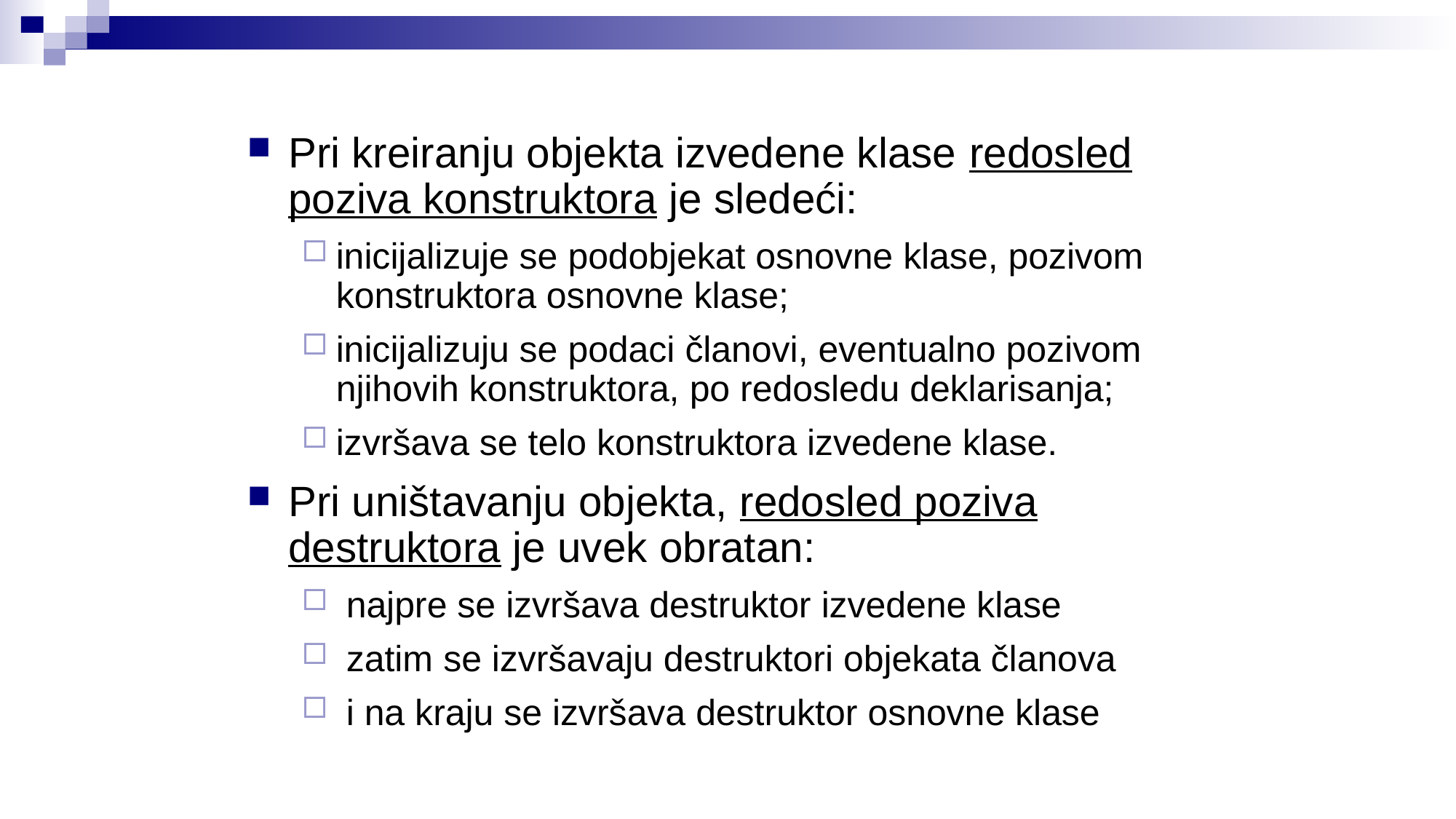

Pri kreiranju objekta izvedene klase redosled poziva konstruktora je sledeći:
inicijalizuje se podobjekat osnovne klase, pozivom konstruktora osnovne klase;
inicijalizuju se podaci članovi, eventualno pozivom njihovih konstruktora, po redosledu deklarisanja;
izvršava se telo konstruktora izvedene klase.
Pri uništavanju objekta, redosled poziva destruktora je uvek obratan:
 najpre se izvršava destruktor izvedene klase
 zatim se izvršavaju destruktori objekata članova
 i na kraju se izvršava destruktor osnovne klase